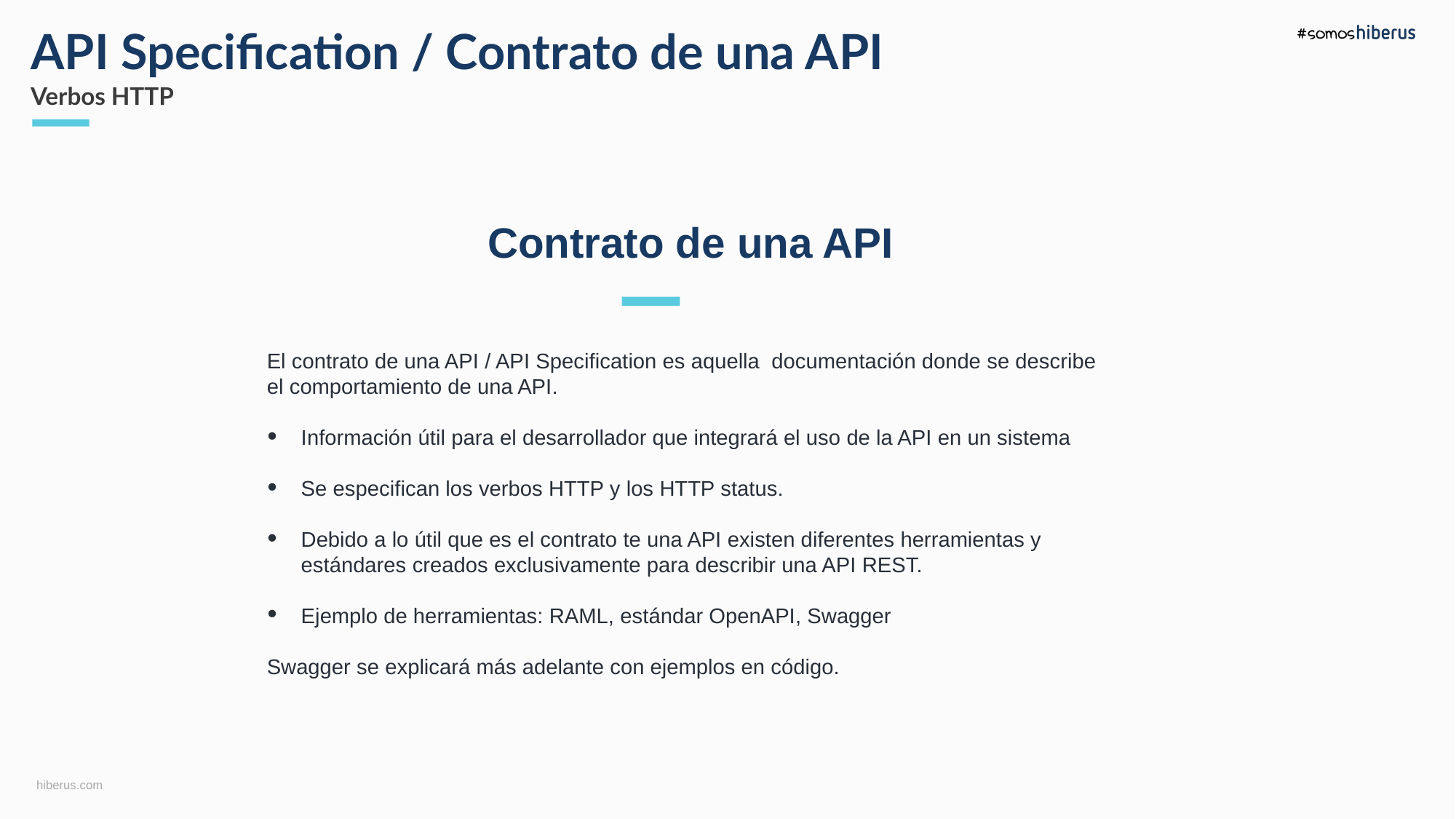

API Specification / Contrato de una API
Verbos HTTP

Contrato de una API

El contrato de una API / API Specification es aquella  documentación donde se describe el comportamiento de una API.

Información útil para el desarrollador que integrará el uso de la API en un sistema

Se especifican los verbos HTTP y los HTTP status.

Debido a lo útil que es el contrato te una API existen diferentes herramientas y estándares creados exclusivamente para describir una API REST.

Ejemplo de herramientas: RAML, estándar OpenAPI, Swagger

Swagger se explicará más adelante con ejemplos en código.